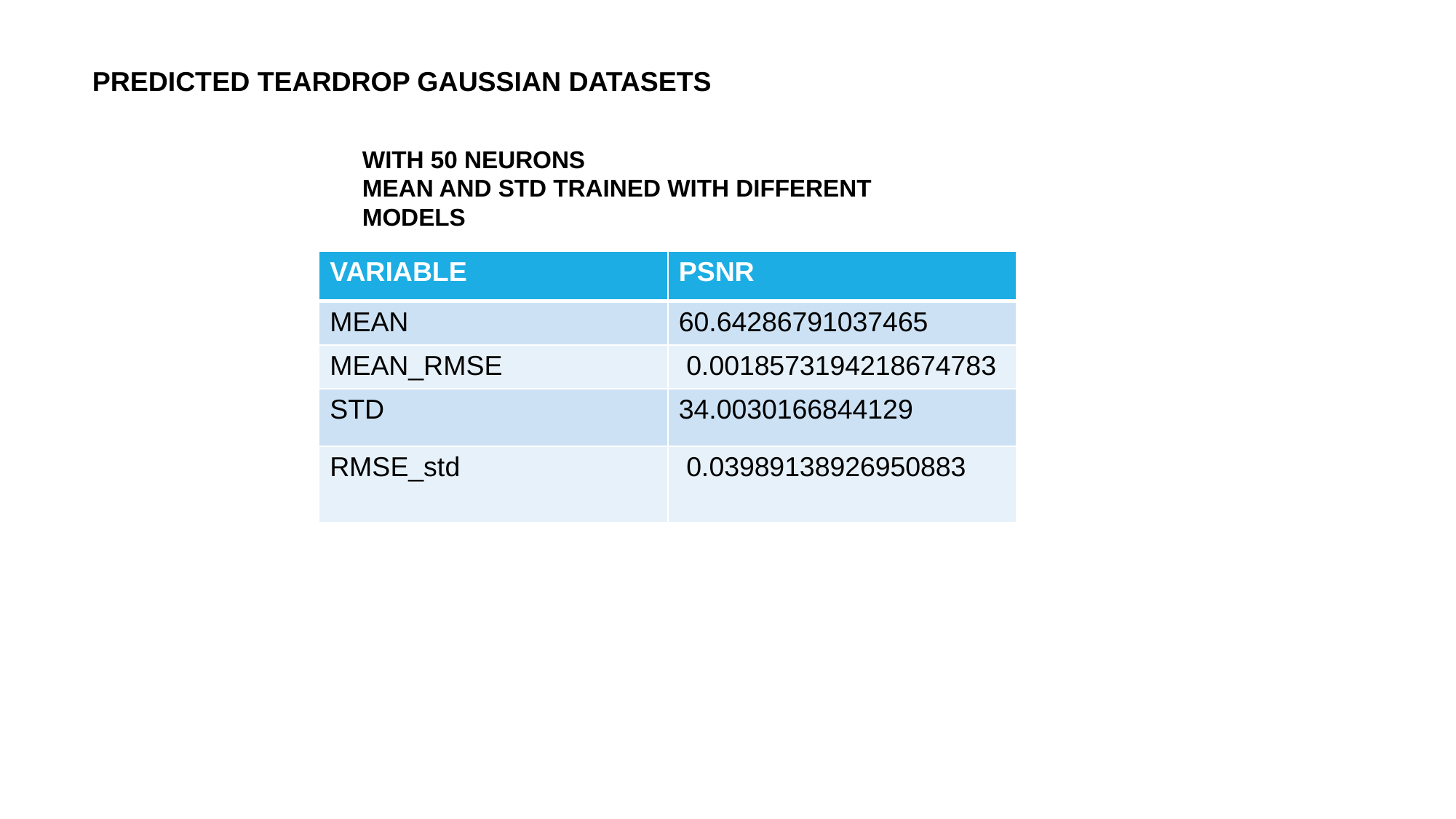

PREDICTED TEARDROP GAUSSIAN DATASETS
WITH 50 NEURONS
MEAN AND STD TRAINED WITH DIFFERENT MODELS
| VARIABLE | PSNR |
| --- | --- |
| MEAN | 60.64286791037465 |
| MEAN\_RMSE | 0.0018573194218674783 |
| STD | 34.0030166844129 |
| RMSE\_std | 0.03989138926950883 |